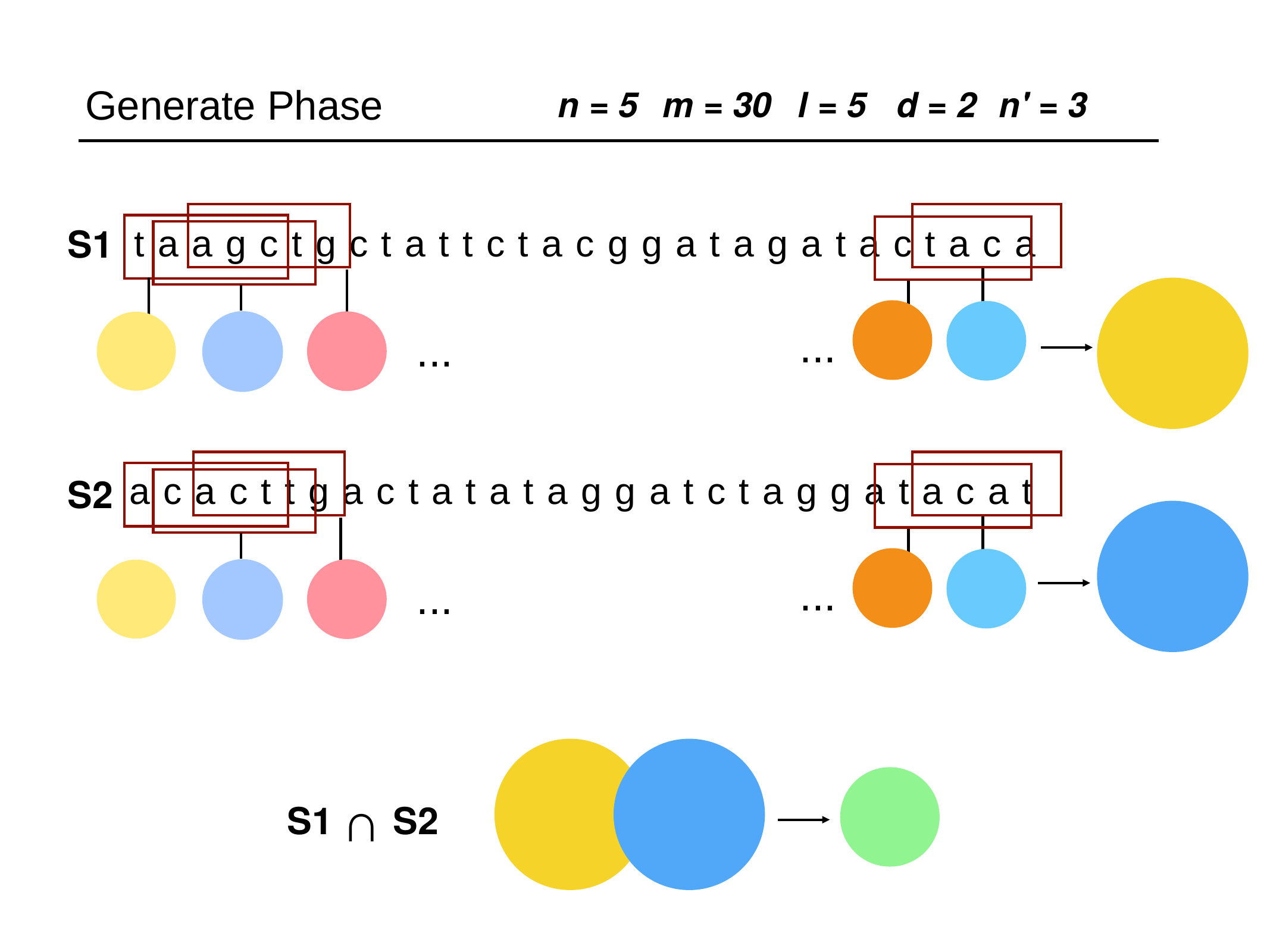

Generate Phase
n' = 3
n = 5
m = 30
l = 5
d = 2

taagctgctattctacggatagatactaca

S1

...
...

acacttgactatataggatctaggatacat

S2

...
...

∩
S1
S2